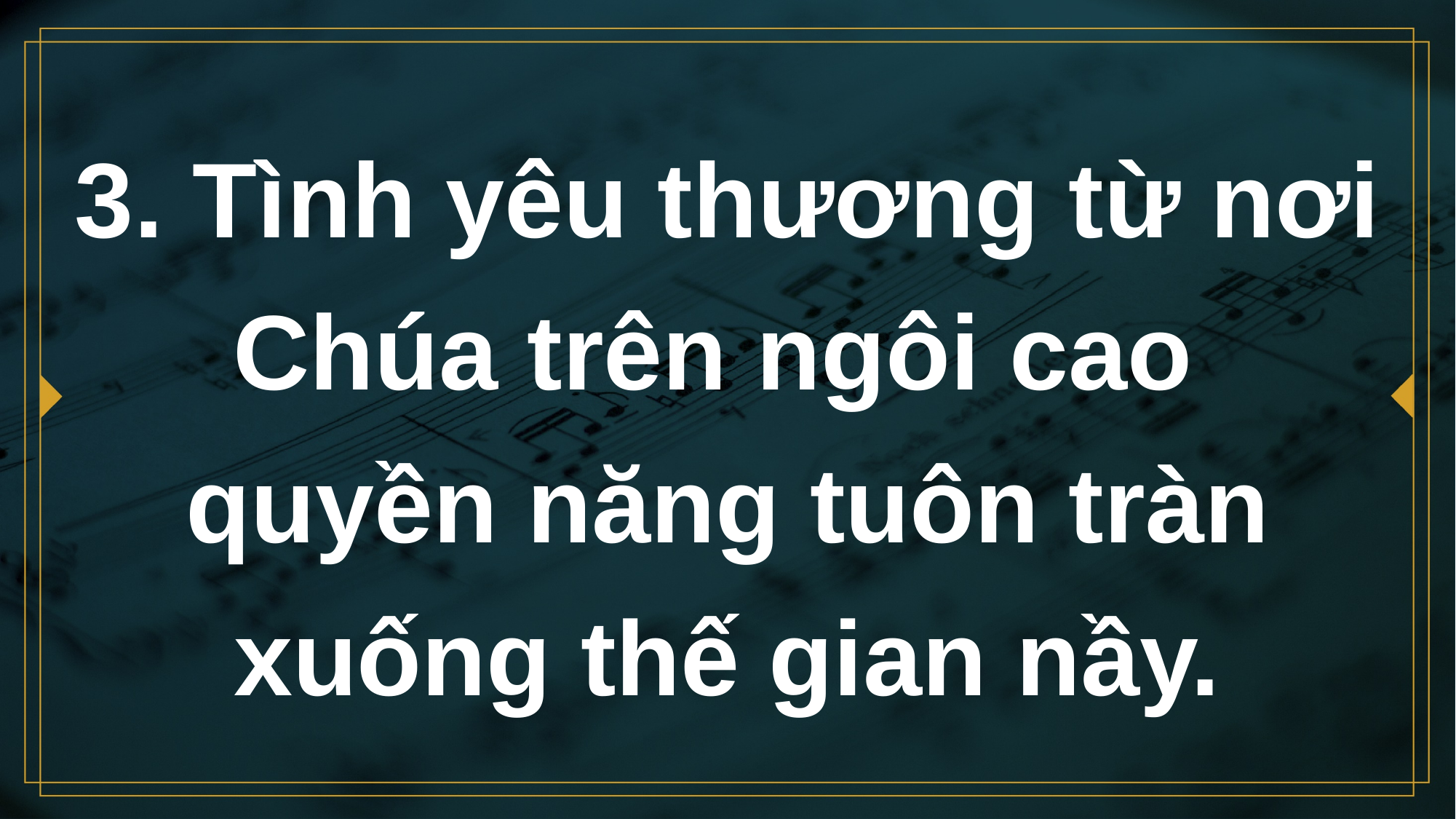

# 3. Tình yêu thương từ nơi Chúa trên ngôi cao quyền năng tuôn tràn xuống thế gian nầy.